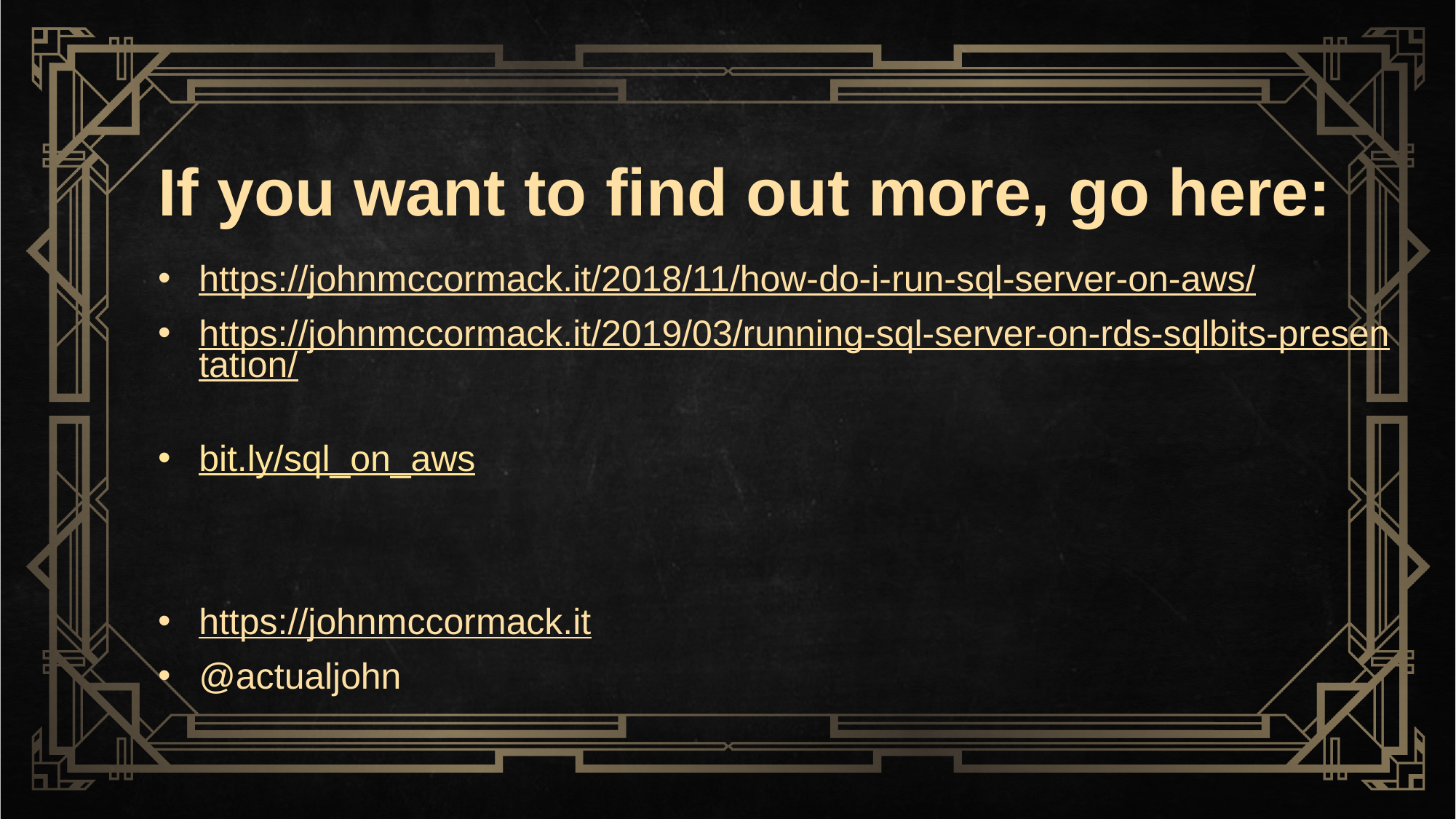

# If you want to find out more, go here:
https://johnmccormack.it/2018/11/how-do-i-run-sql-server-on-aws/
https://johnmccormack.it/2019/03/running-sql-server-on-rds-sqlbits-presentation/
bit.ly/sql_on_aws

https://johnmccormack.it
@actualjohn